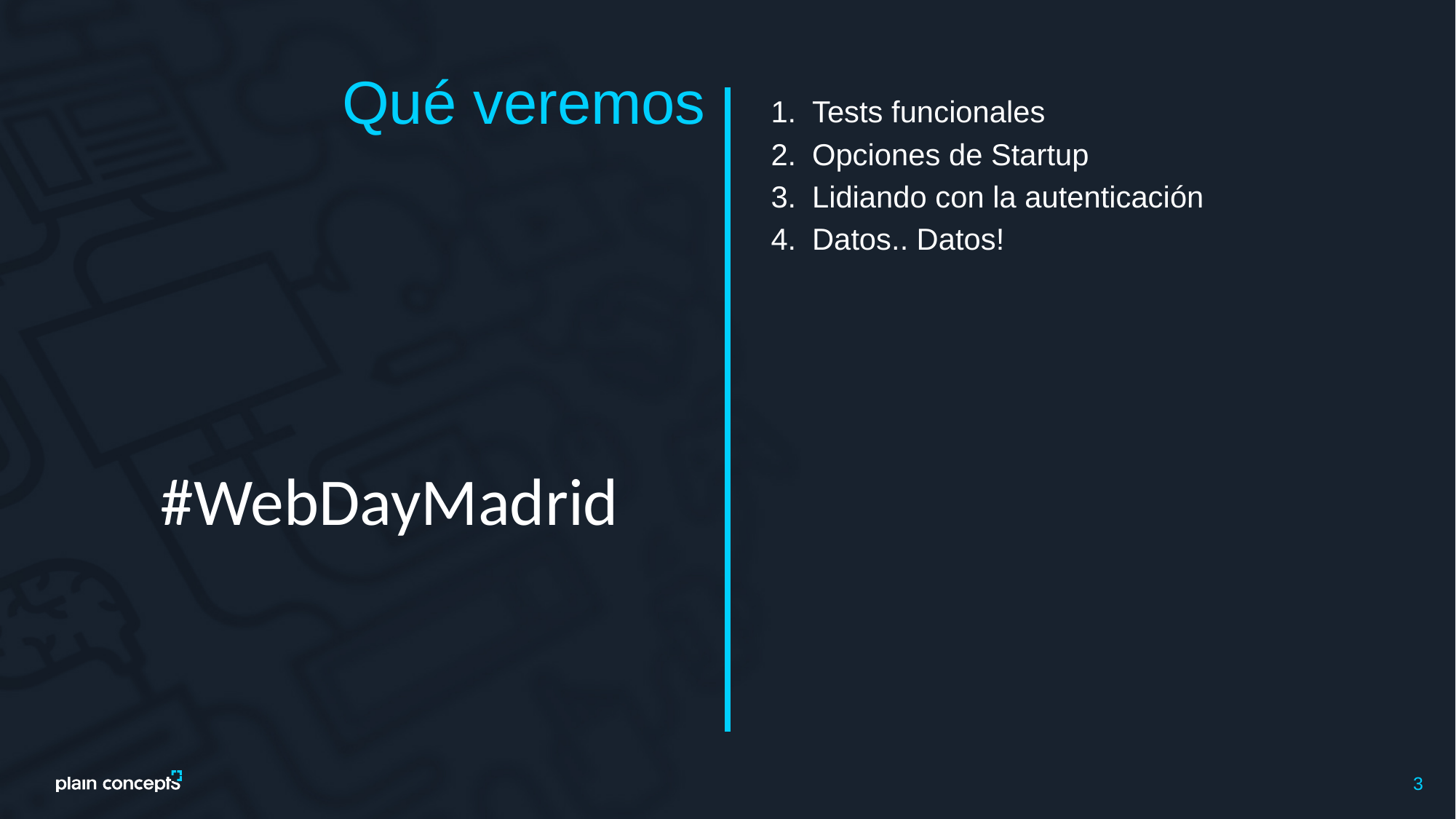

Tests funcionales
Opciones de Startup
Lidiando con la autenticación
Datos.. Datos!
#WebDayMadrid
3